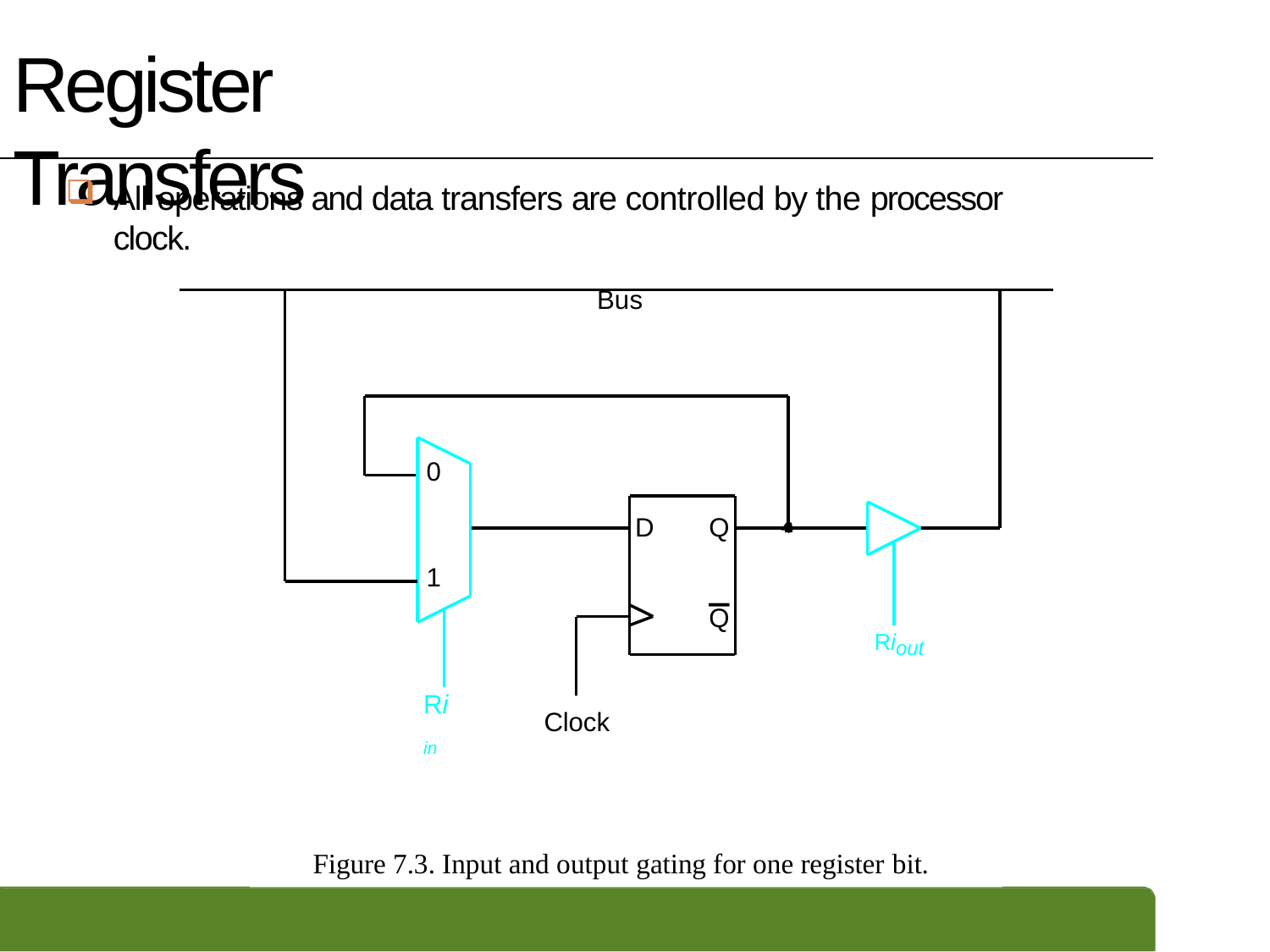

# Register Transfers

All operations and data transfers are controlled by the processor clock.
Bus

0

D
Q

1

Q
Riout

Ri in
Clock
Figure 7.3.  Input and output atingg	for one register bit.

Figure 7.3. Input and output gating for one register bit.